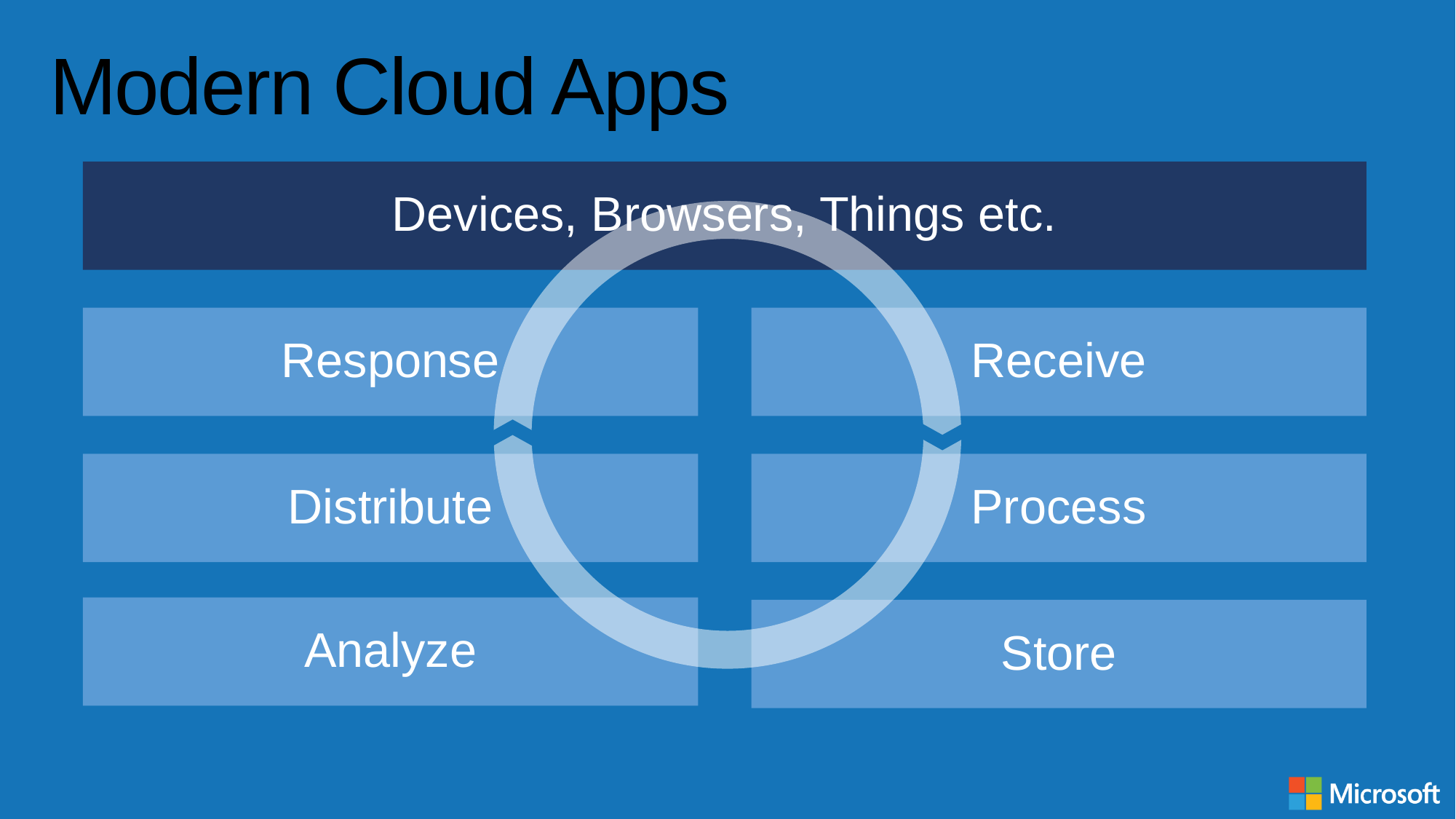

# Modern Cloud Apps
Devices, Browsers, Things etc.

Response
Receive

Distribute
Process
Analyze
Store